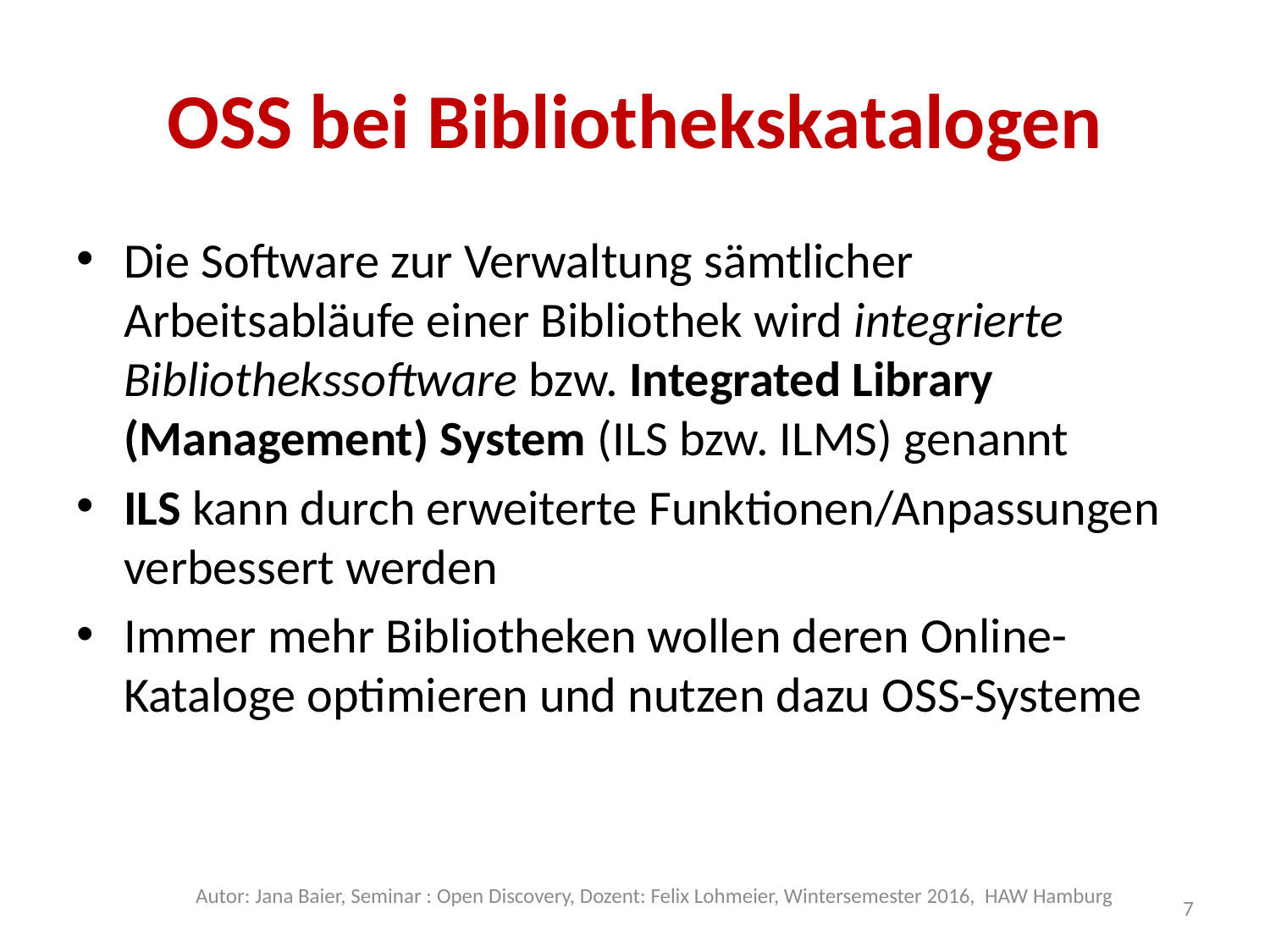

# OSS bei Bibliothekskatalogen
Die Software zur Verwaltung sämtlicher Arbeitsabläufe einer Bibliothek wird integrierte Bibliothekssoftware bzw. Integrated Library (Management) System (ILS bzw. ILMS) genannt
ILS kann durch erweiterte Funktionen/Anpassungen verbessert werden
Immer mehr Bibliotheken wollen deren Online-Kataloge optimieren und nutzen dazu OSS-Systeme

Autor: Jana Baier, Seminar : Open Discovery, Dozent: Felix Lohmeier, Wintersemester 2016,  HAW Hamburg

7